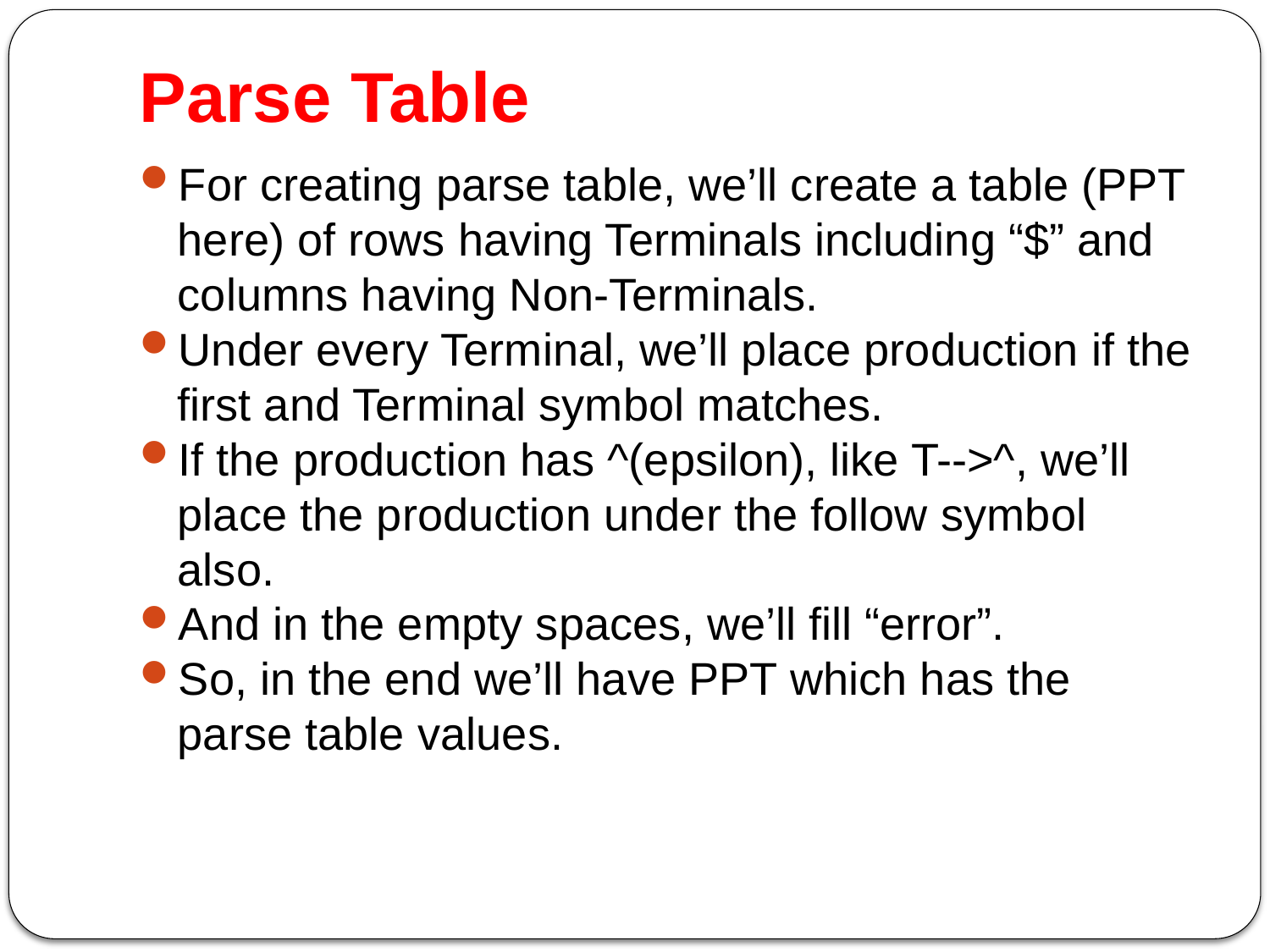

Parse Table
For creating parse table, we’ll create a table (PPT here) of rows having Terminals including “$” and columns having Non-Terminals.
Under every Terminal, we’ll place production if the first and Terminal symbol matches.
If the production has ^(epsilon), like T-->^, we’ll place the production under the follow symbol also.
And in the empty spaces, we’ll fill “error”.
So, in the end we’ll have PPT which has the parse table values.